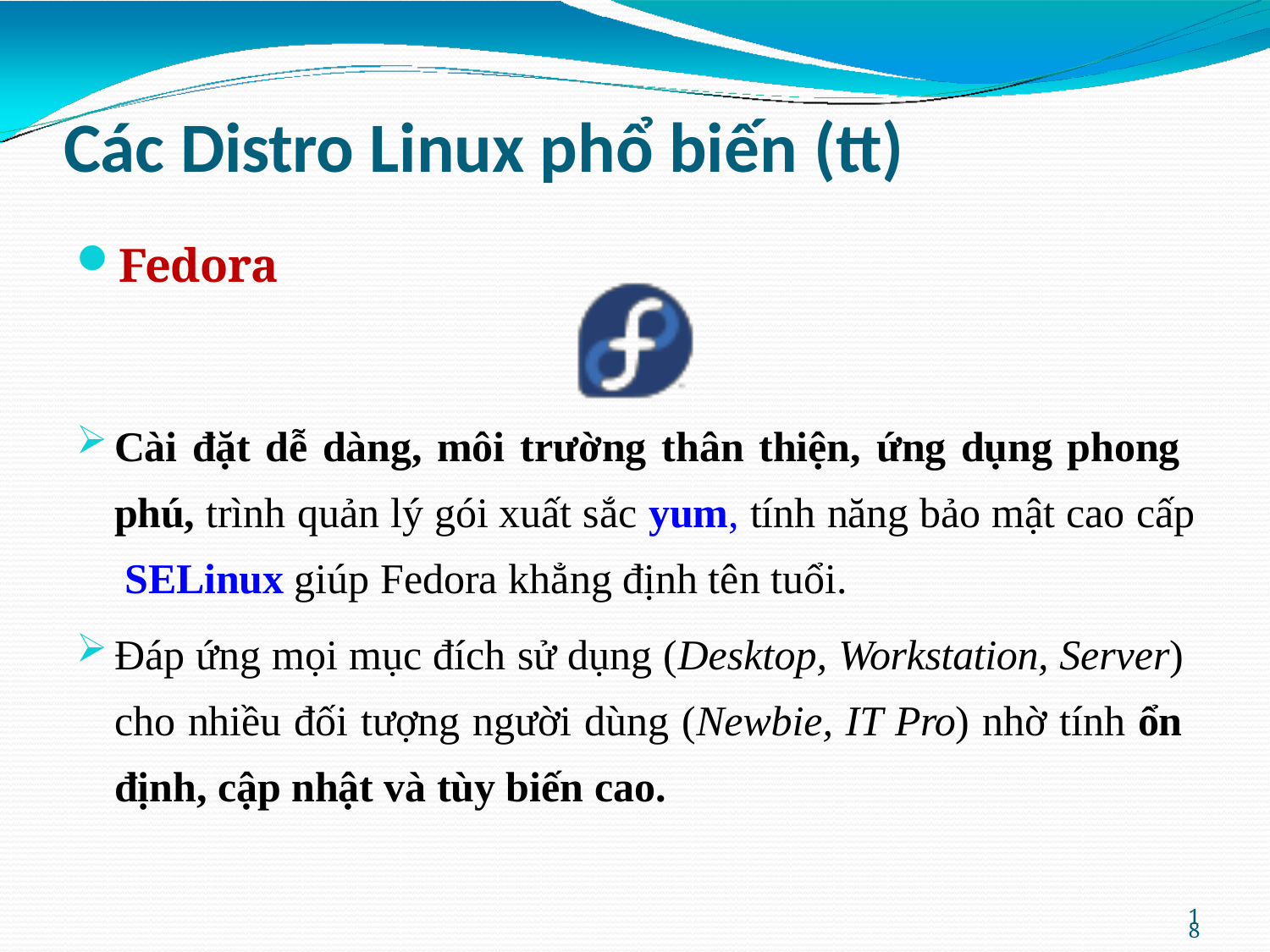

# Các Distro Linux phổ biến (tt)
Fedora

Cài đặt dễ dàng, môi trường thân thiện, ứng dụng phong  phú, trình quản lý gói xuất sắc yum, tính năng bảo mật cao cấp  SELinux giúp Fedora khẳng định tên tuổi.
Đáp ứng mọi mục đích sử dụng (Desktop, Workstation, Server)  cho nhiều đối tượng người dùng (Newbie, IT Pro) nhờ tính ổn  định, cập nhật và tùy biến cao.

18